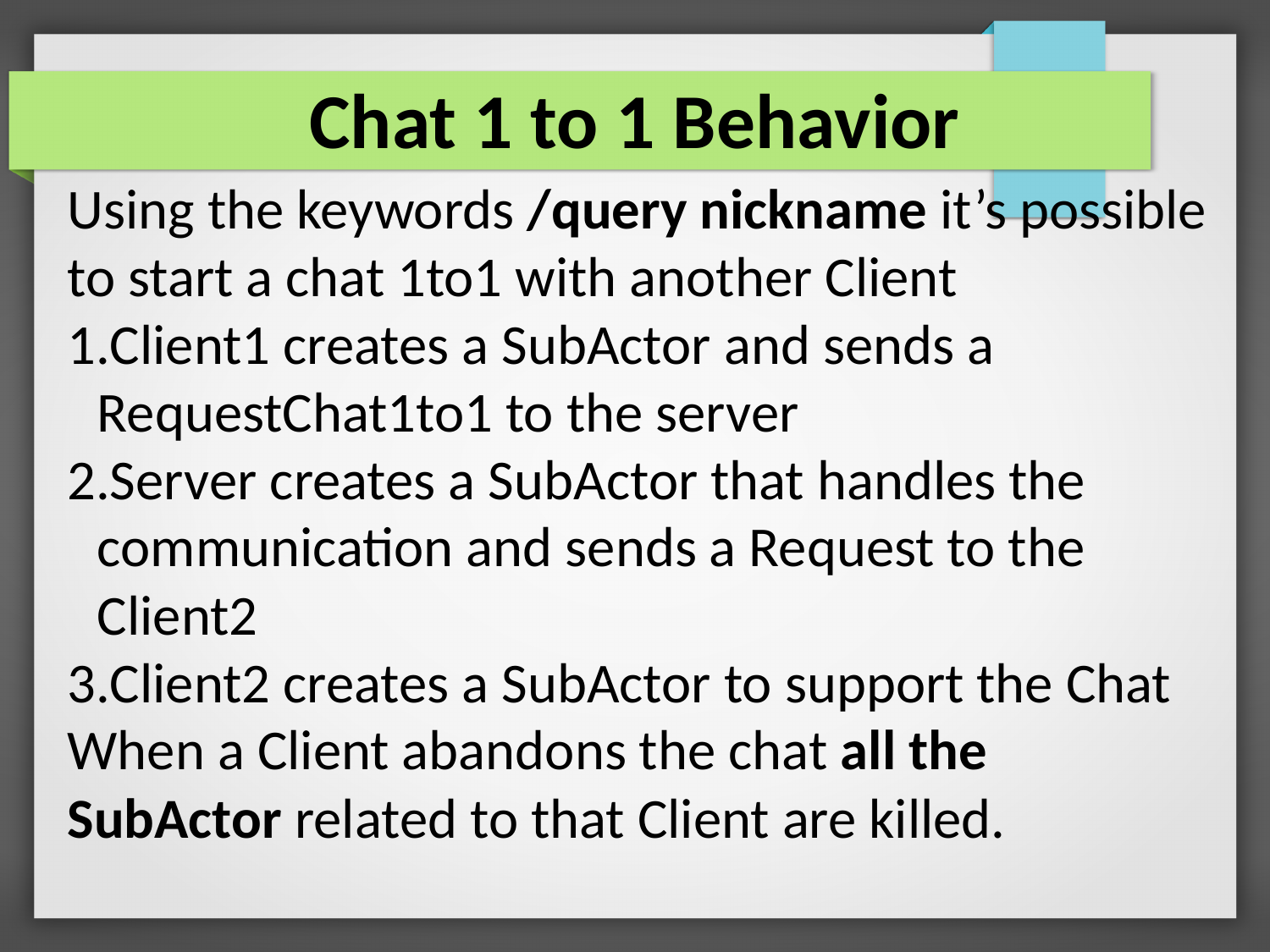

Chat 1 to 1 Behavior
Using the keywords /query nickname it’s possible to start a chat 1to1 with another Client
Client1 creates a SubActor and sends a RequestChat1to1 to the server
Server creates a SubActor that handles the communication and sends a Request to the Client2
Client2 creates a SubActor to support the Chat
When a Client abandons the chat all the SubActor related to that Client are killed.